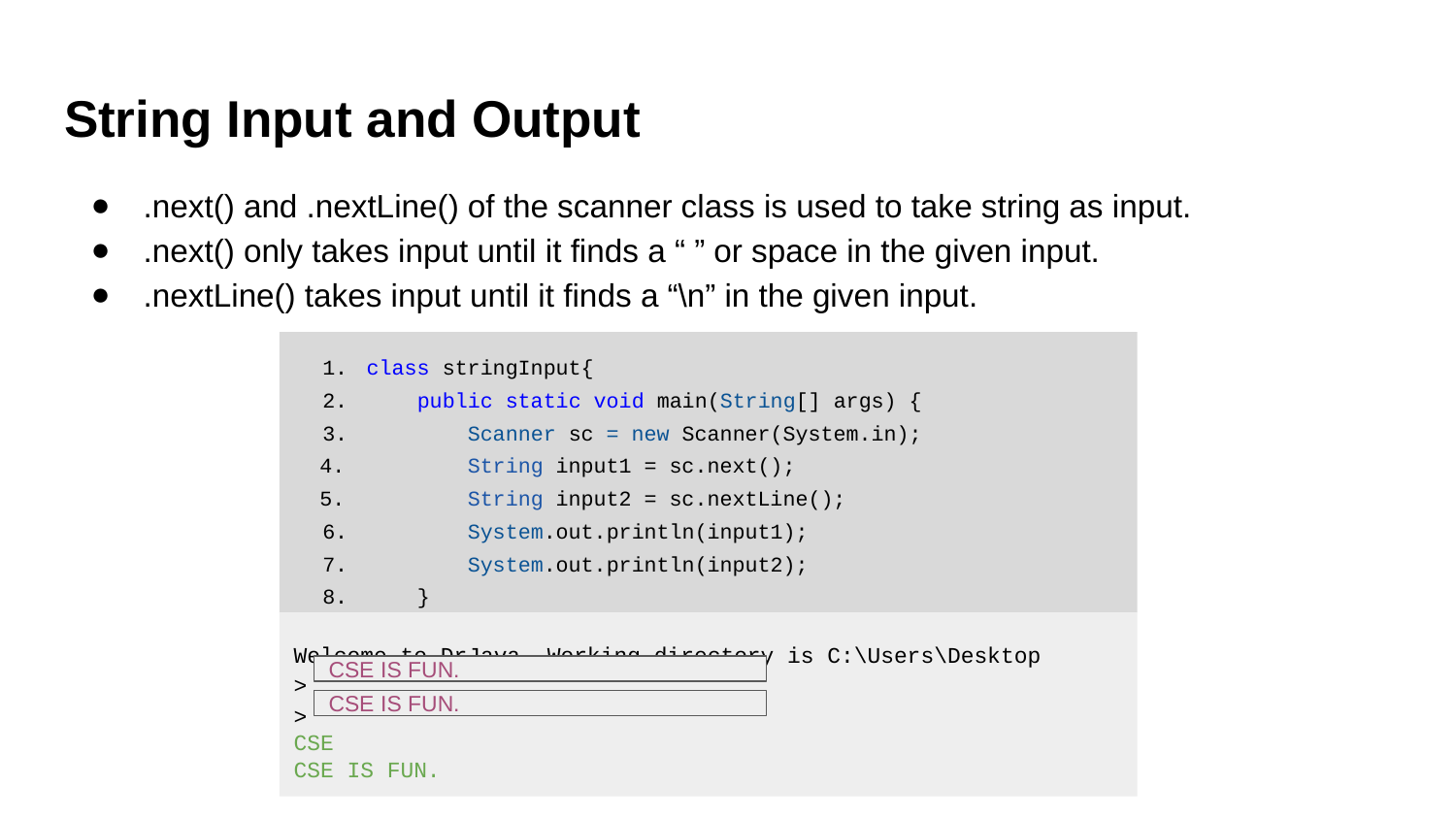

# String Input and Output
.next() and .nextLine() of the scanner class is used to take string as input.
.next() only takes input until it finds a “ ” or space in the given input.
.nextLine() takes input until it finds a “\n” in the given input.
class stringInput{
    public static void main(String[] args) {
        Scanner sc = new Scanner(System.in);
        String input1 = sc.next();
        String input2 = sc.nextLine();
        System.out.println(input1);
        System.out.println(input2);
    }
}
Welcome to DrJava. Working directory is C:\Users\Desktop
>
>
CSE
CSE IS FUN.
CSE IS FUN.
CSE IS FUN.